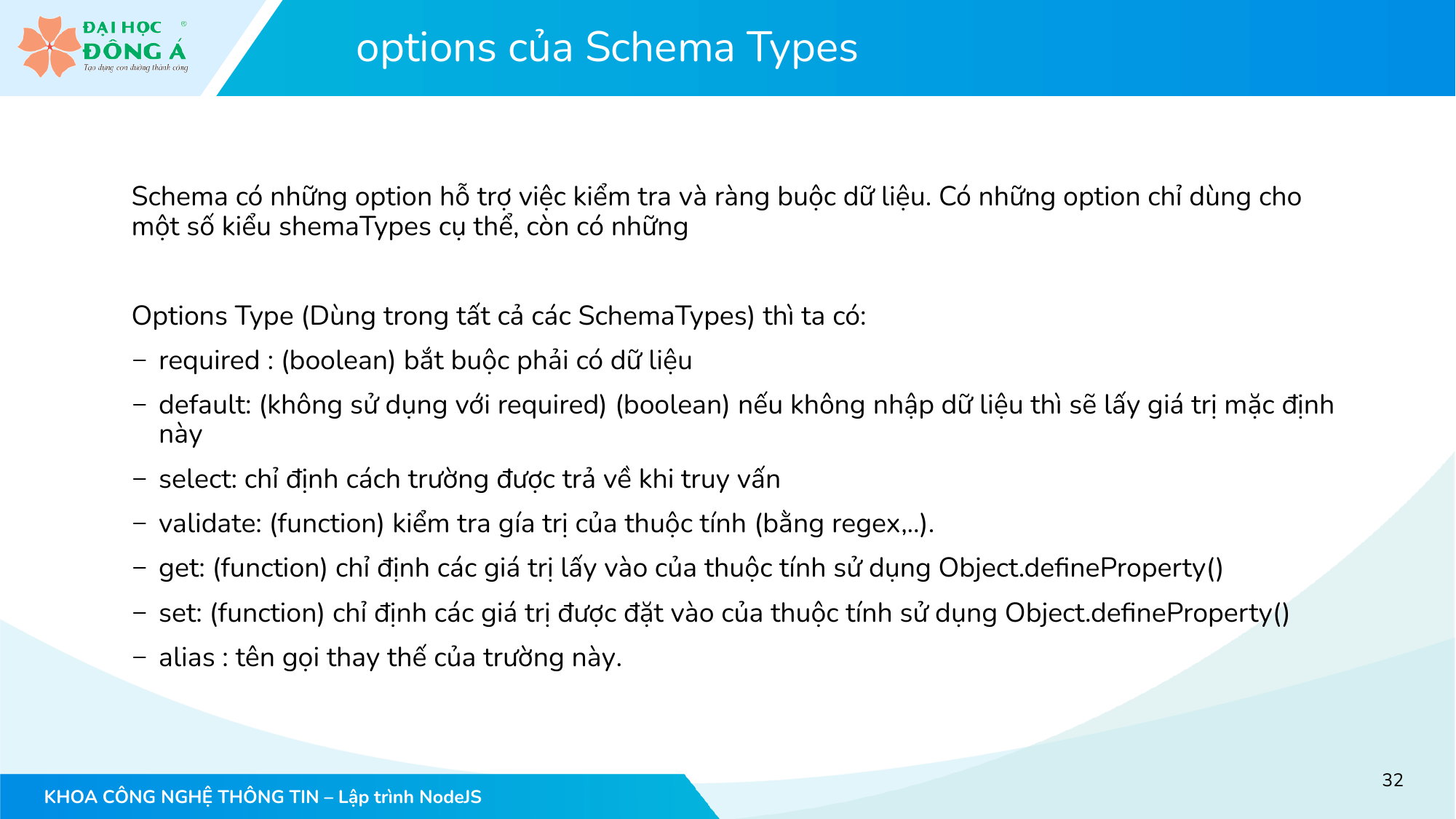

# options của Schema Types
Schema có những option hỗ trợ việc kiểm tra và ràng buộc dữ liệu. Có những option chỉ dùng cho một số kiểu shemaTypes cụ thể, còn có những

Options Type (Dùng trong tất cả các SchemaTypes) thì ta có:
required : (boolean) bắt buộc phải có dữ liệu
default: (không sử dụng với required) (boolean) nếu không nhập dữ liệu thì sẽ lấy giá trị mặc định này
select: chỉ định cách trường được trả về khi truy vấn
validate: (function) kiểm tra gía trị của thuộc tính (bằng regex,..).
get: (function) chỉ định các giá trị lấy vào của thuộc tính sử dụng Object.defineProperty()
set: (function) chỉ định các giá trị được đặt vào của thuộc tính sử dụng Object.defineProperty()
alias : tên gọi thay thế của trường này.

32
KHOA CÔNG NGHỆ THÔNG TIN – Lập trình NodeJS